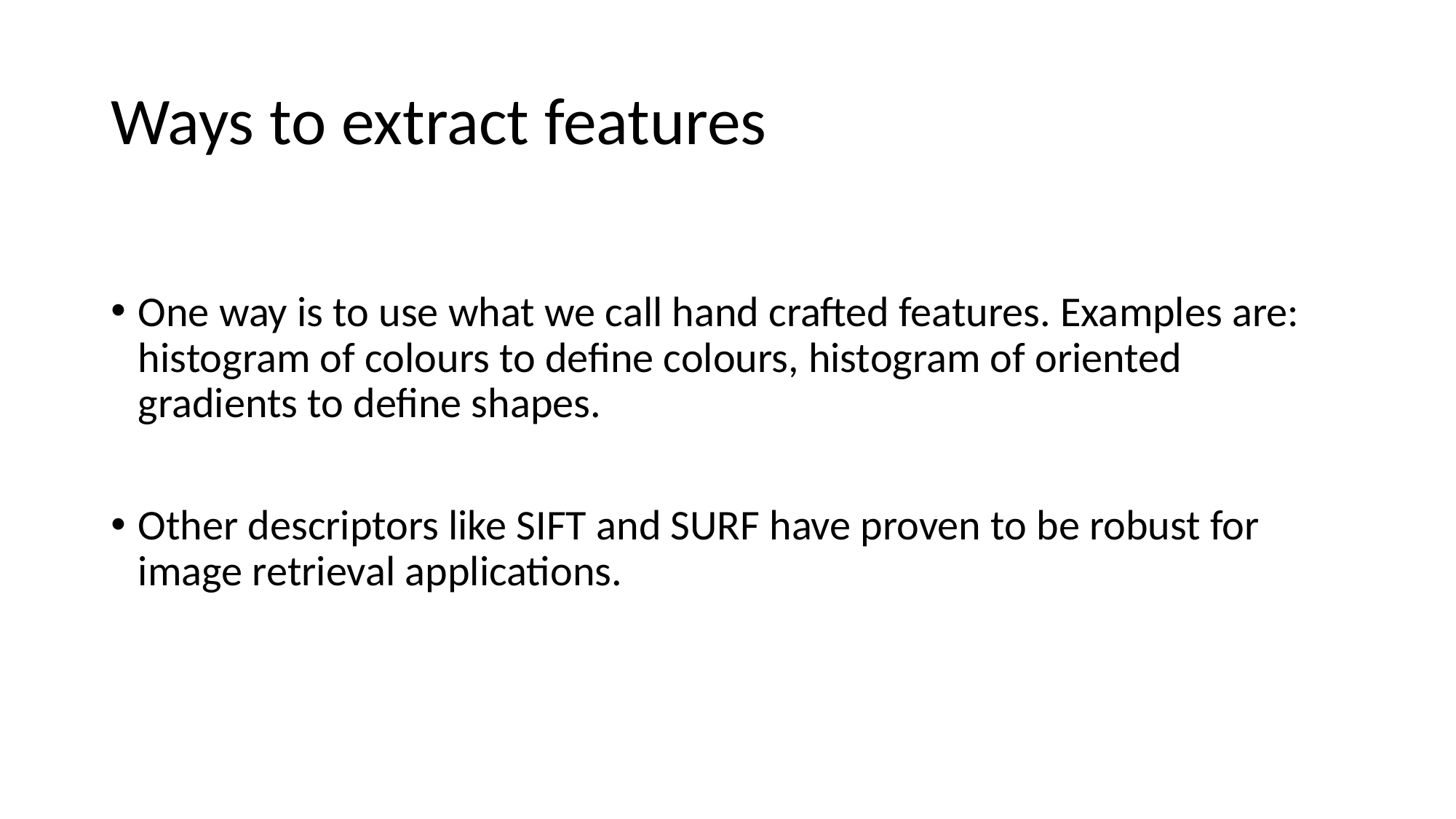

# Ways to extract features

One way is to use what we call hand crafted features. Examples are: histogram of colours to define colours, histogram of oriented gradients to define shapes.

Other descriptors like SIFT and SURF have proven to be robust for image retrieval applications.